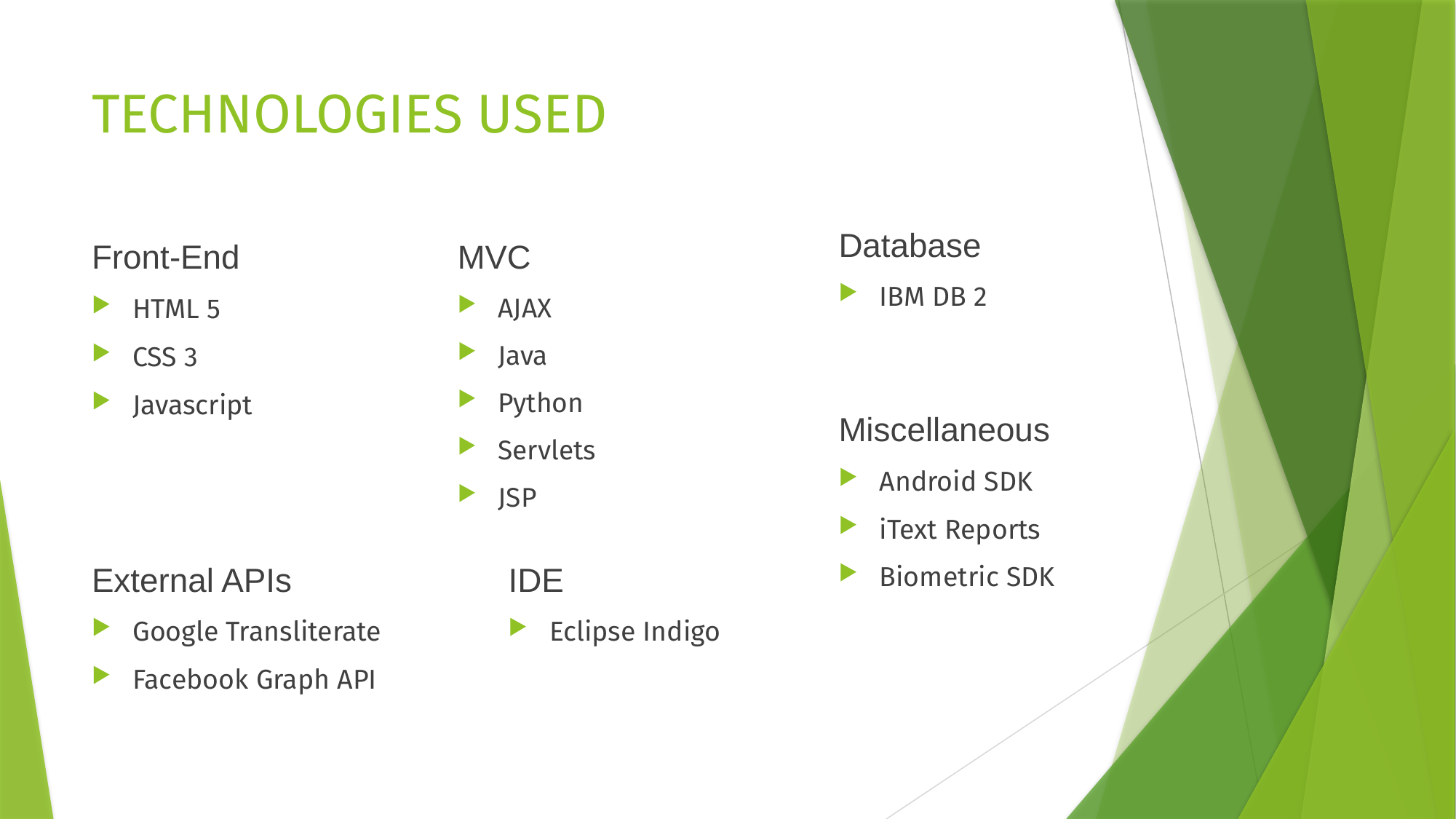

# TECHNOLOGIES USED
Database
IBM DB 2

MVC
AJAX
Java
Python
Servlets
JSP

Front-End
HTML 5
CSS 3
Javascript

Miscellaneous
Android SDK
iText Reports
Biometric SDK

External APIs
Google Transliterate
Facebook Graph API

IDE
Eclipse Indigo